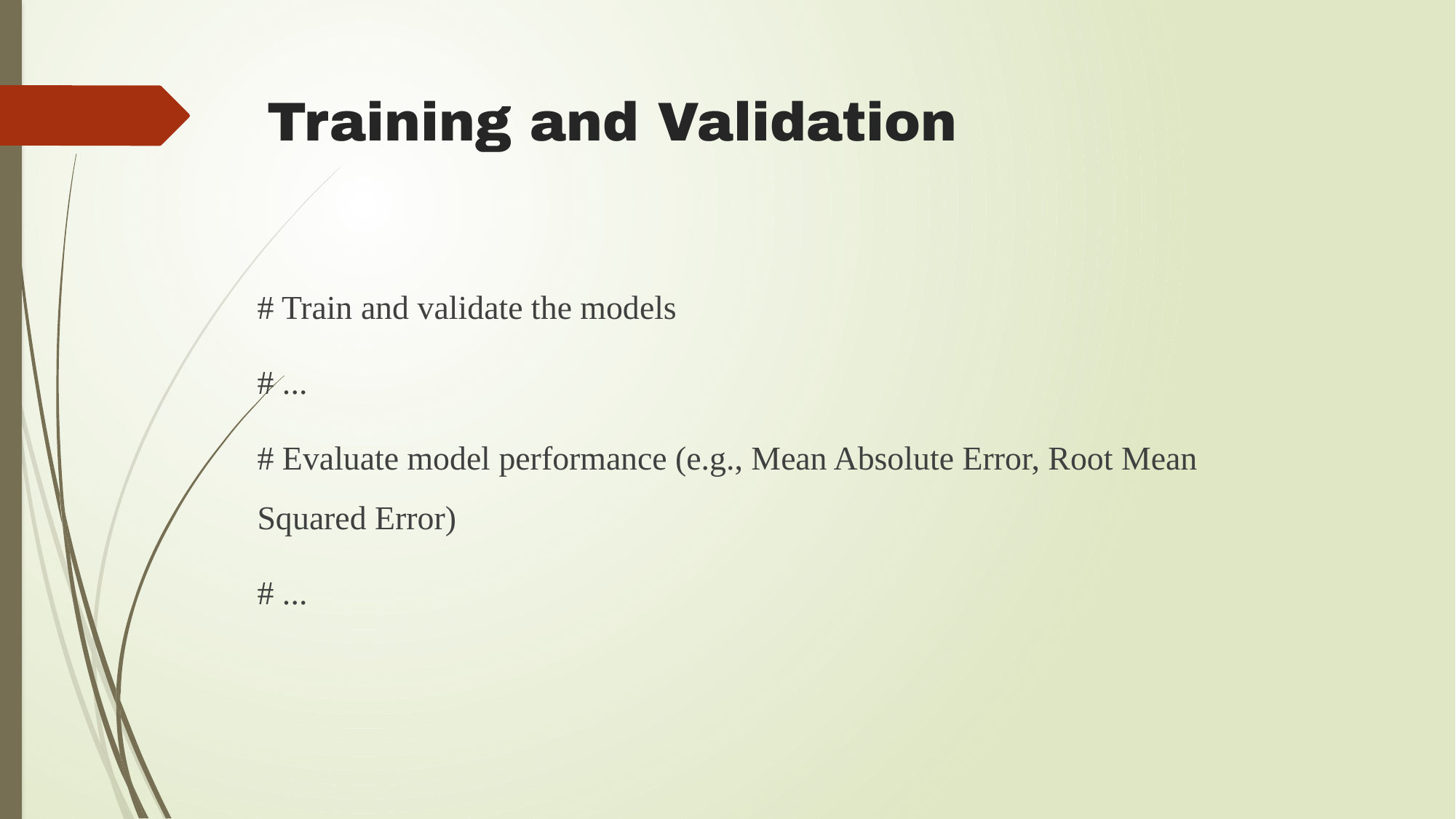

# Training and Validation
# Train and validate the models
# ...
# Evaluate model performance (e.g., Mean Absolute Error, Root Mean Squared Error)
# ...